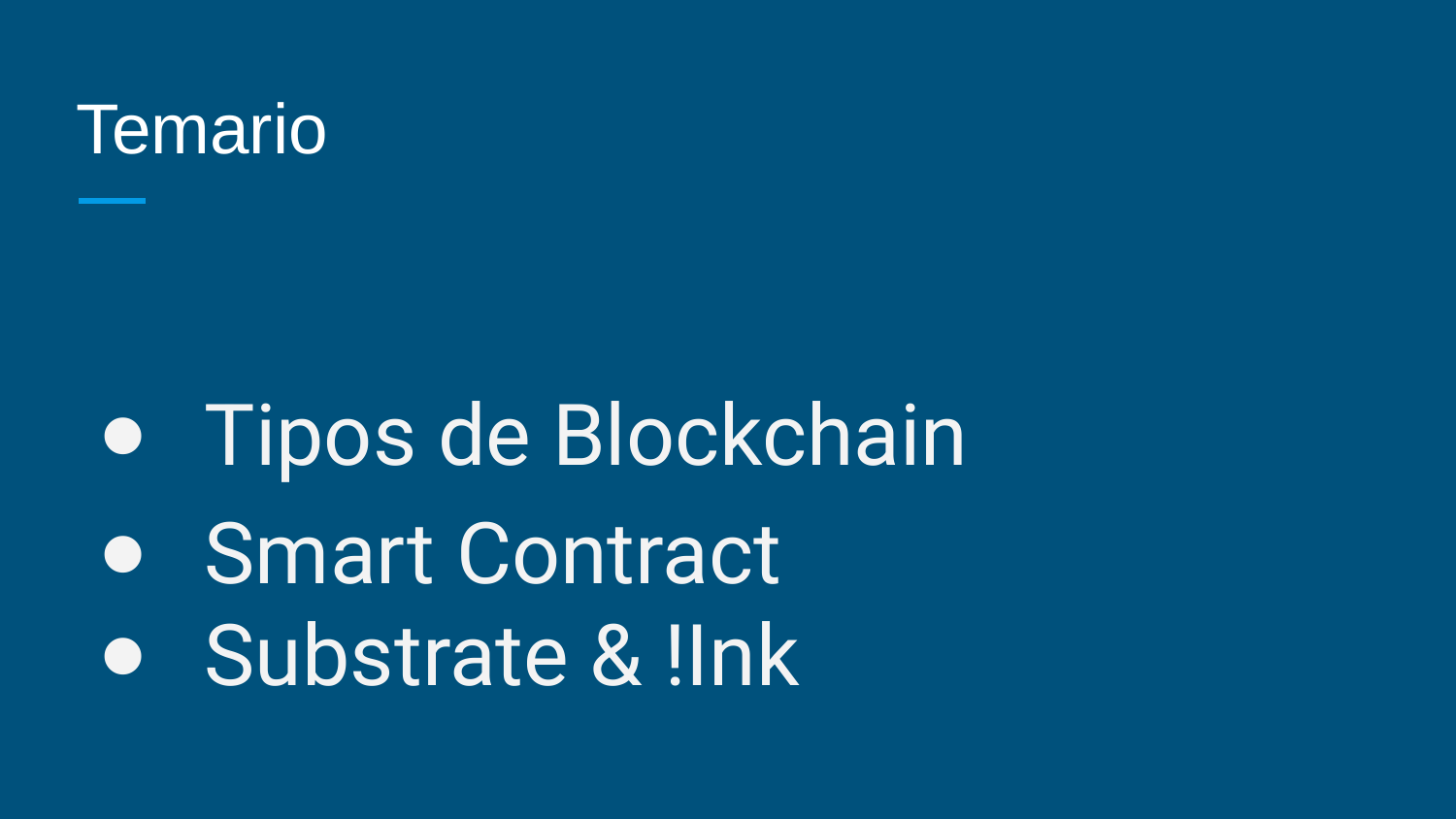

# Temario

Tipos de Blockchain
Smart Contract
Substrate & !Ink